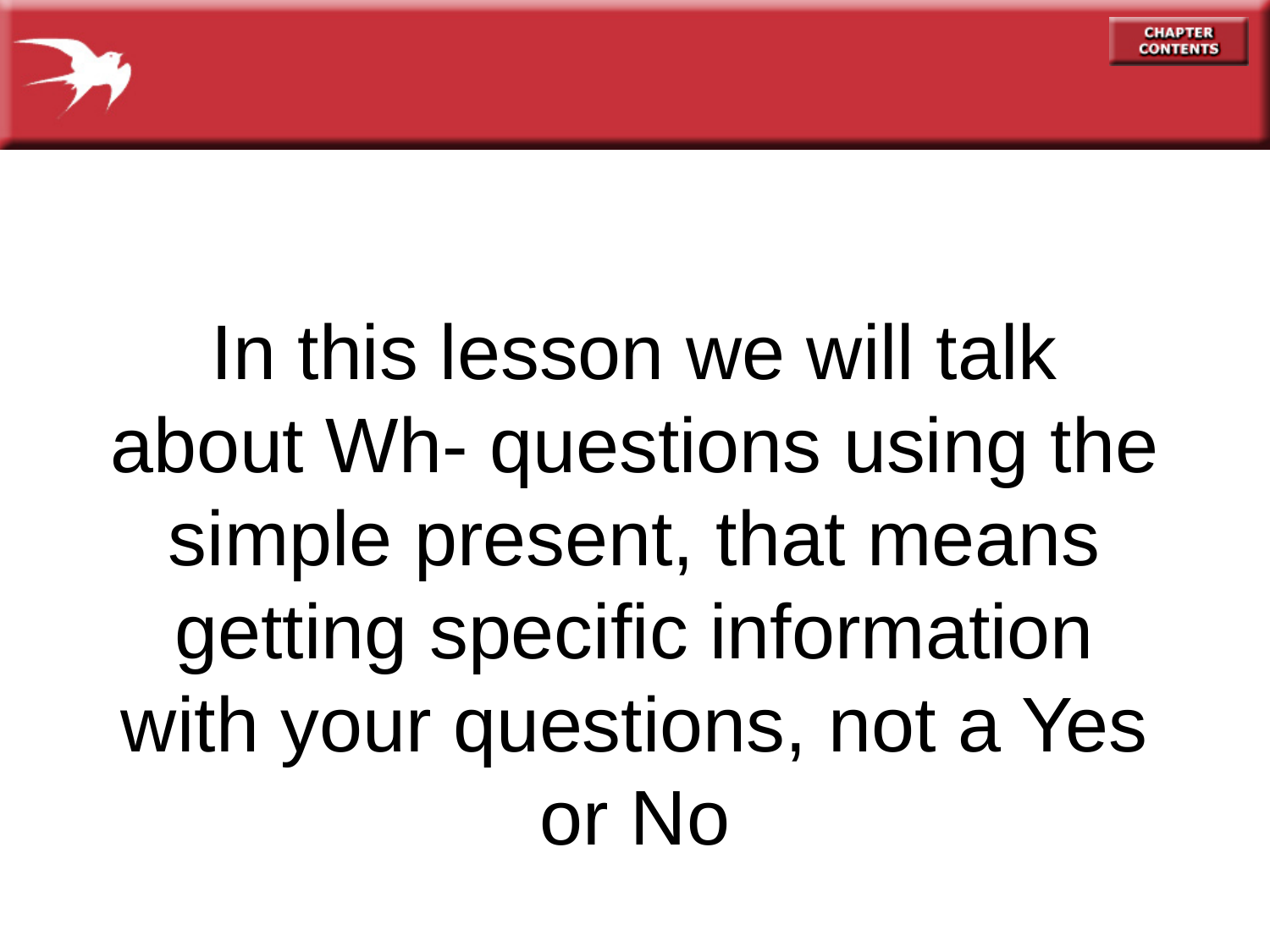

# In this lesson we will talk about Wh- questions using the simple present, that means getting specific information with your questions, not a Yes or No